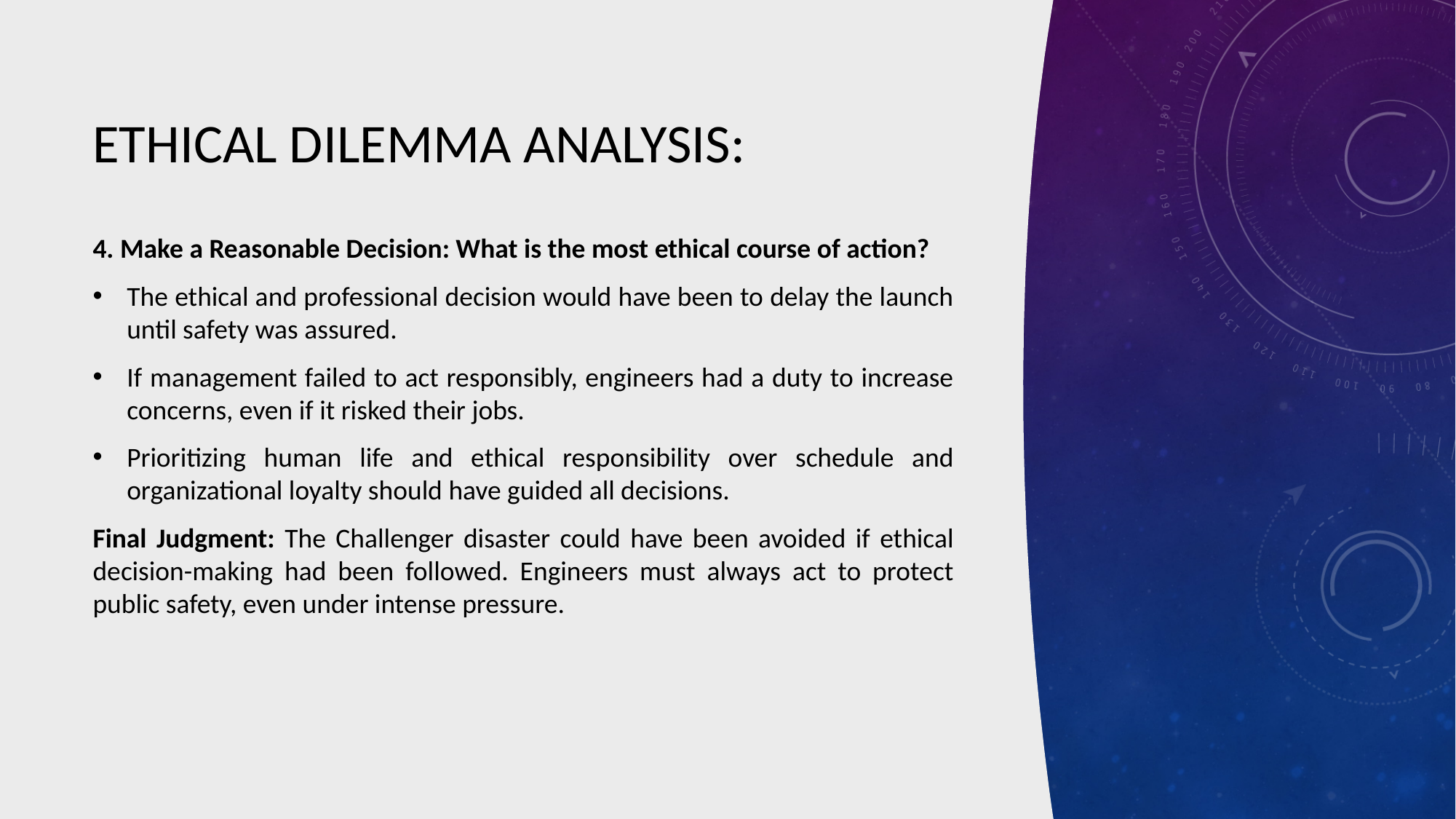

# Ethical Dilemma Analysis:
4. Make a Reasonable Decision: What is the most ethical course of action?
The ethical and professional decision would have been to delay the launch until safety was assured.
If management failed to act responsibly, engineers had a duty to increase concerns, even if it risked their jobs.
Prioritizing human life and ethical responsibility over schedule and organizational loyalty should have guided all decisions.
Final Judgment: The Challenger disaster could have been avoided if ethical decision-making had been followed. Engineers must always act to protect public safety, even under intense pressure.